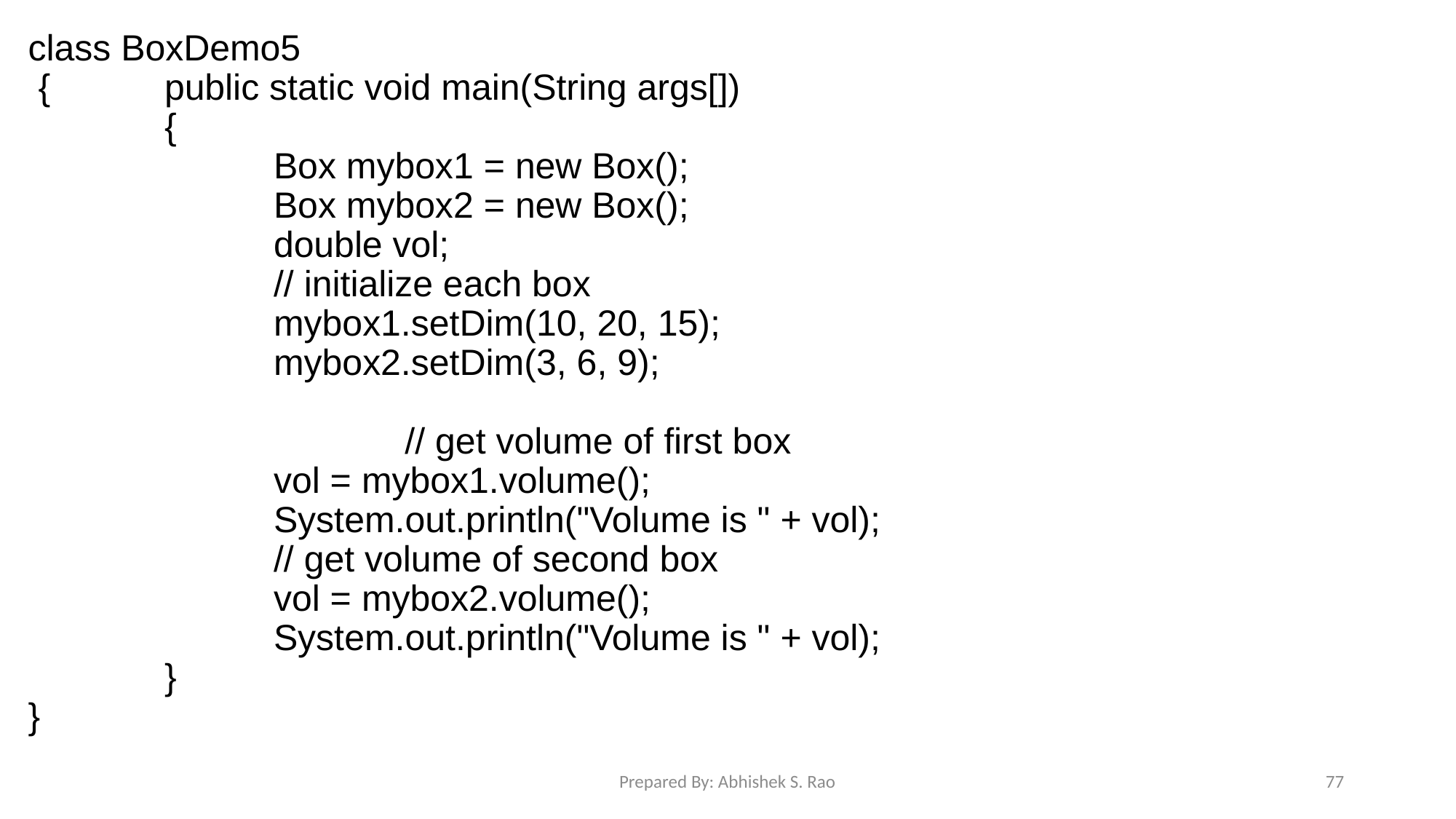

class BoxDemo5
 {		public static void main(String args[])
		{
			Box mybox1 = new Box();
			Box mybox2 = new Box();
			double vol;
			// initialize each box
			mybox1.setDim(10, 20, 15);
			mybox2.setDim(3, 6, 9);

                                     // get volume of first box
			vol = mybox1.volume();
			System.out.println("Volume is " + vol);
			// get volume of second box
			vol = mybox2.volume();
			System.out.println("Volume is " + vol);
		}
}

Prepared By: Abhishek S. Rao
77